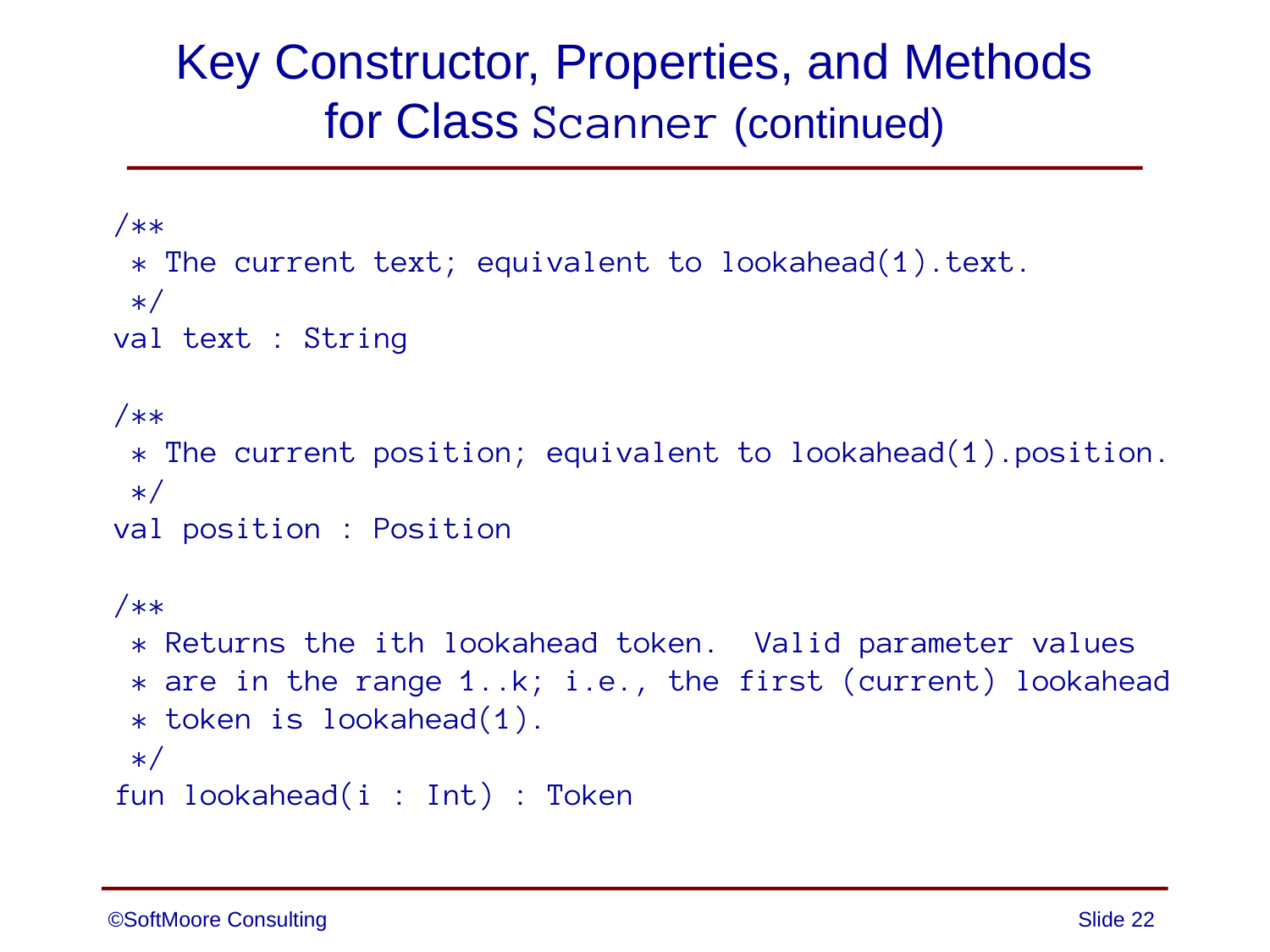

# Key Constructor, Properties, and Methods for Class Scanner (continued)
/**
 * The current text; equivalent to lookahead(1).text.
 */
val text : String

/**
 * The current position; equivalent to lookahead(1).position.
 */
val position : Position

/**
 * Returns the ith lookahead token.  Valid parameter values
 * are in the range 1..k; i.e., the first (current) lookahead
 * token is lookahead(1).
 */
fun lookahead(i : Int) : Token
©SoftMoore Consulting
Slide 22